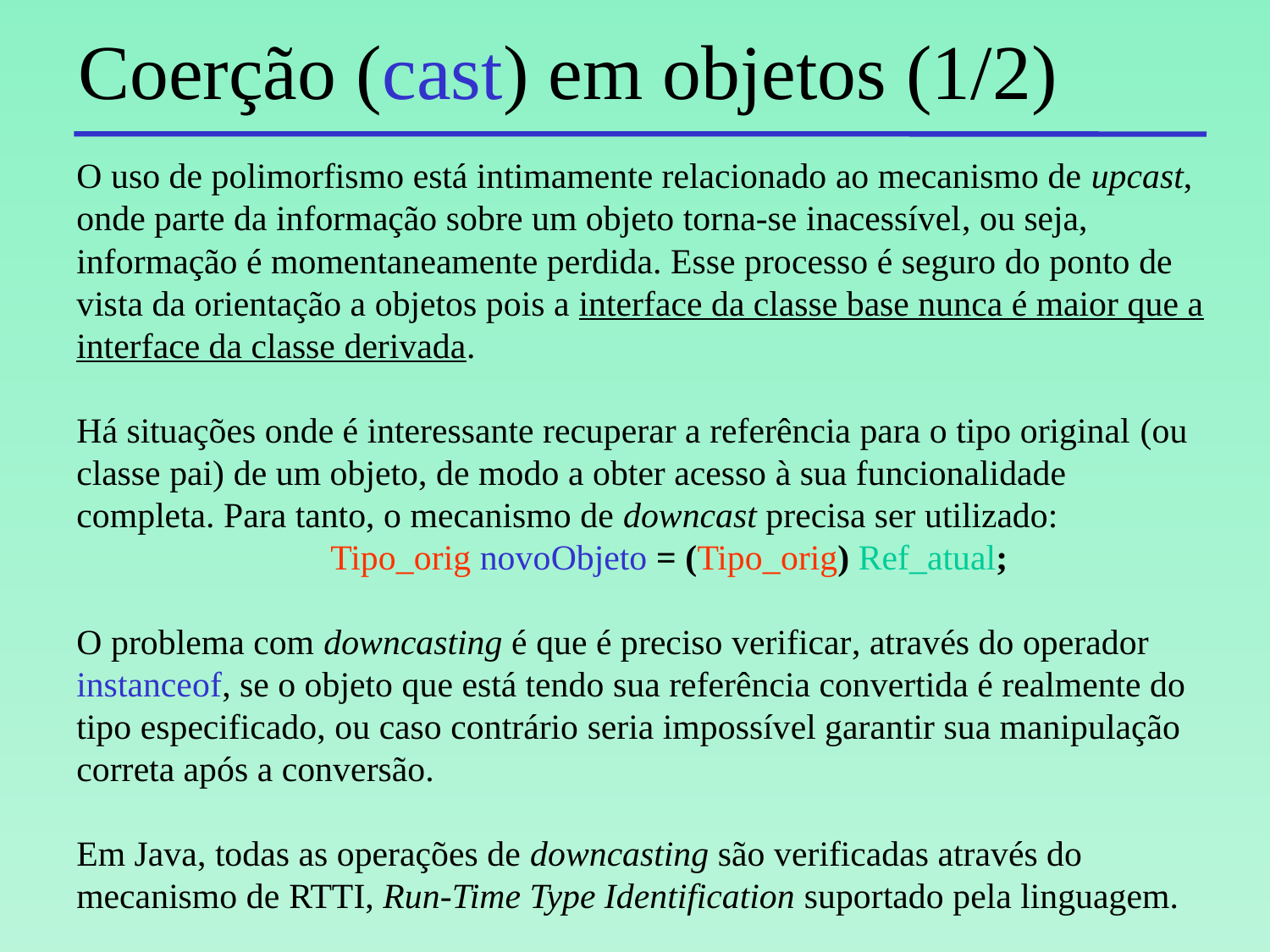

# Coerção (cast) em objetos (1/2)

O uso de polimorfismo está intimamente relacionado ao mecanismo de upcast, onde parte da informação sobre um objeto torna-se inacessível, ou seja, informação é momentaneamente perdida. Esse processo é seguro do ponto de vista da orientação a objetos pois a interface da classe base nunca é maior que a interface da classe derivada.

Há situações onde é interessante recuperar a referência para o tipo original (ou classe pai) de um objeto, de modo a obter acesso à sua funcionalidade completa. Para tanto, o mecanismo de downcast precisa ser utilizado:
		Tipo_orig novoObjeto = (Tipo_orig) Ref_atual;

O problema com downcasting é que é preciso verificar, através do operador instanceof, se o objeto que está tendo sua referência convertida é realmente do tipo especificado, ou caso contrário seria impossível garantir sua manipulação correta após a conversão.

Em Java, todas as operações de downcasting são verificadas através do mecanismo de RTTI, Run-Time Type Identification suportado pela linguagem.